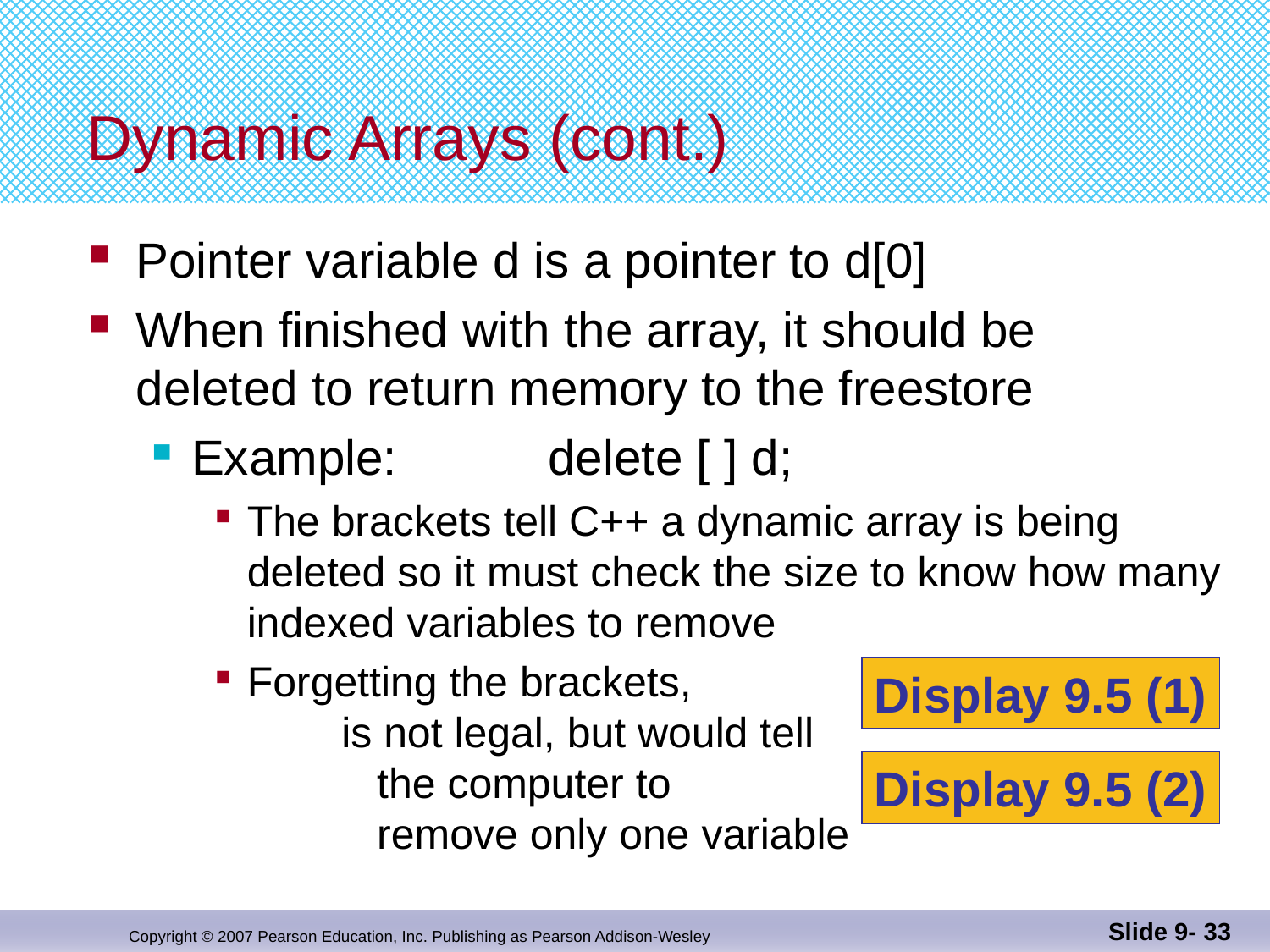

# Dynamic Arrays (cont.)
Pointer variable d is a pointer to d[0]
When finished with the array, it should be
deleted to return memory to the freestore
Example:           delete [ ] d;
The brackets tell C++ a dynamic array is being deleted so it must check the size to know how many indexed variables to remove
Forgetting the brackets,                                                      is not legal, but would tell                                              the computer to                                                          remove only one variable
Display 9.5 (1)
Display 9.5 (2)
Slide 9- 33